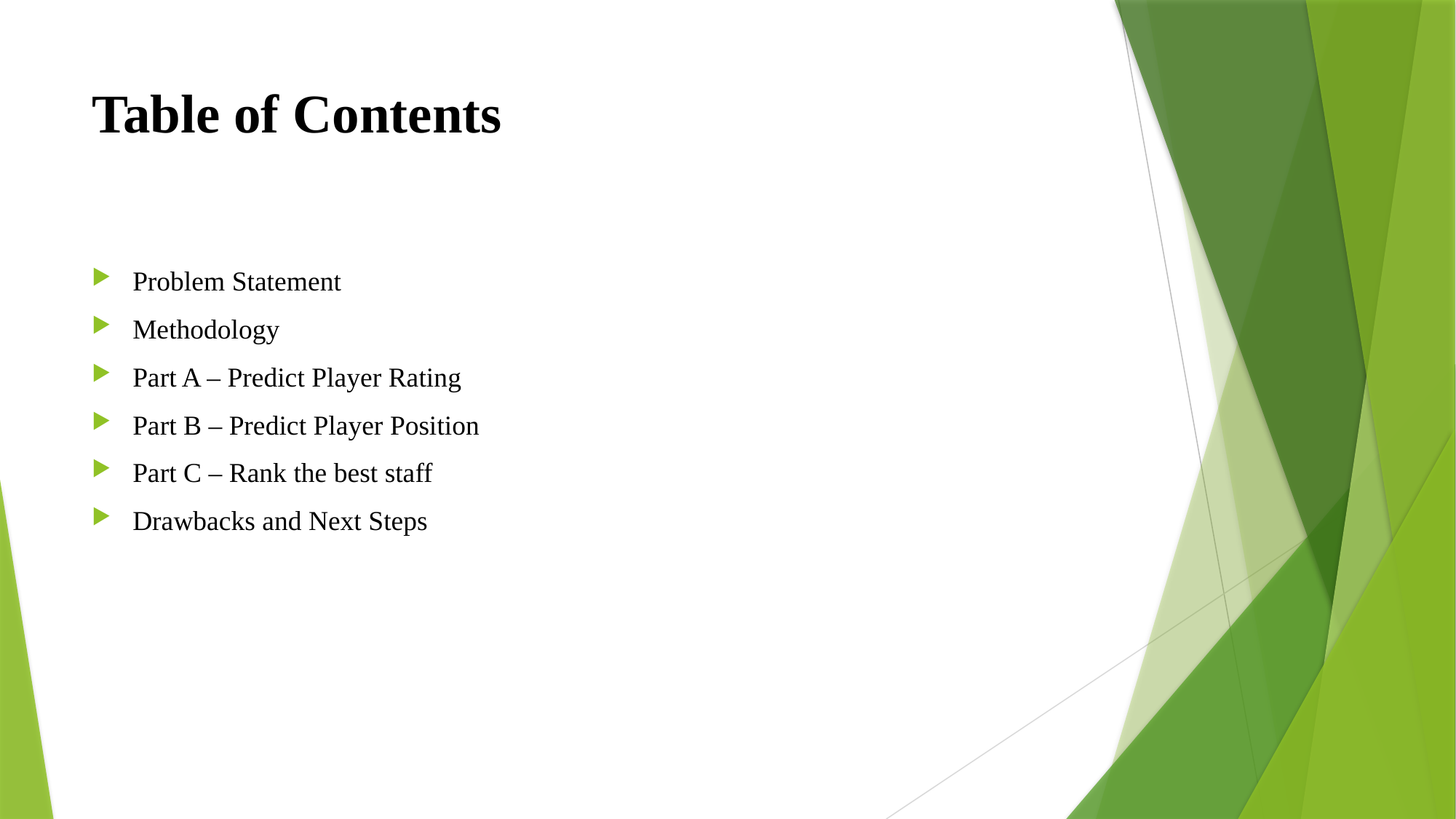

# Table of Contents
Problem Statement
Methodology
Part A – Predict Player Rating
Part B – Predict Player Position
Part C – Rank the best staff
Drawbacks and Next Steps